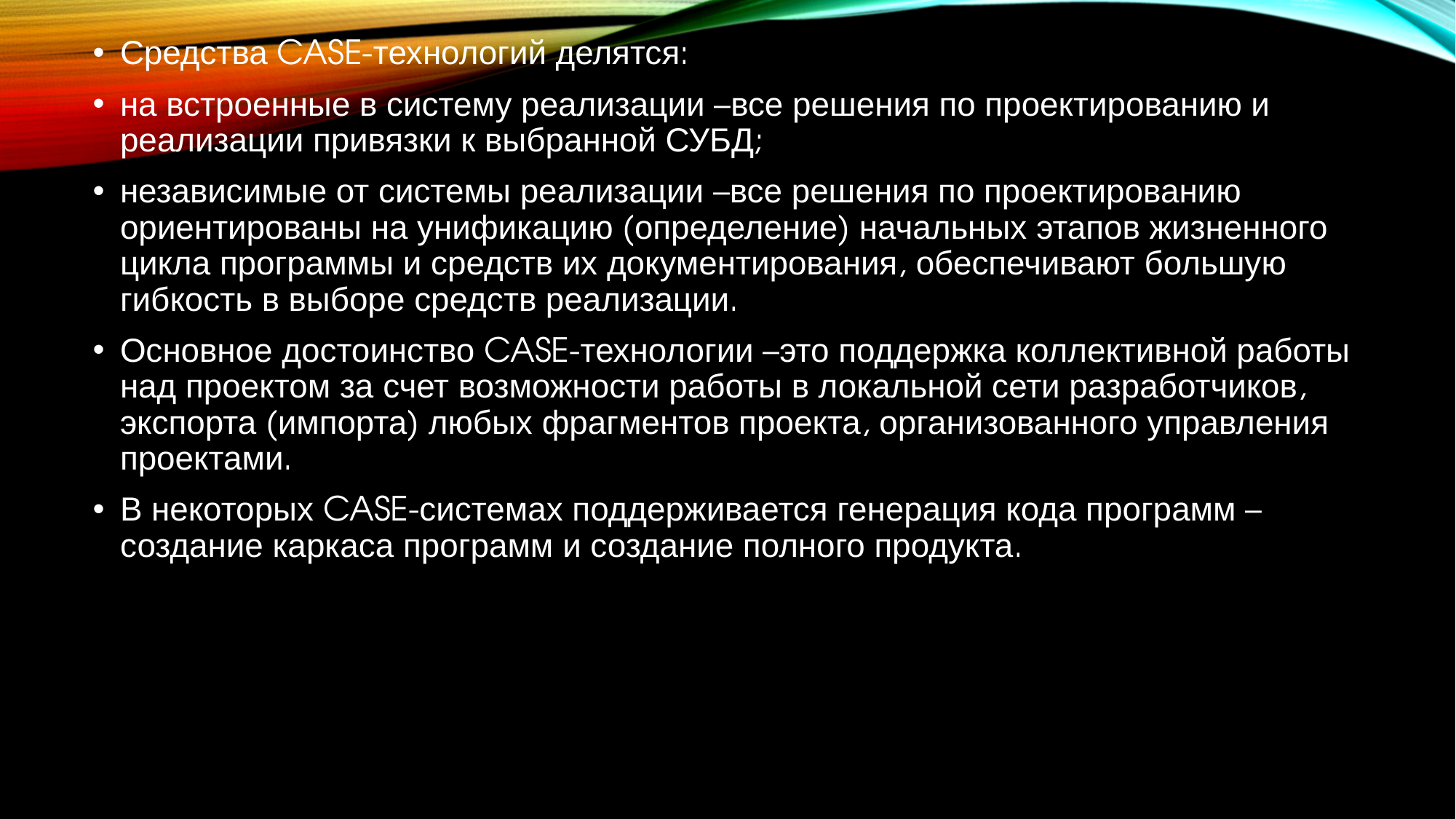

Средства CASE-технологий делятся:
на встроенные в систему реализации –все решения по проектированию и реализации привязки к выбранной СУБД;
независимые от системы реализации –все решения по проектированию ориентированы на унификацию (определение) начальных этапов жизненного цикла программы и средств их документирования, обеспечивают большую гибкость в выборе средств реализации.
Основное достоинство CASE-технологии –это поддержка коллективной работы над проектом за счет возможности работы в локальной сети разработчиков, экспорта (импорта) любых фрагментов проекта, организованного управления проектами.
В некоторых CASE-системах поддерживается генерация кода программ –создание каркаса программ и создание полного продукта.